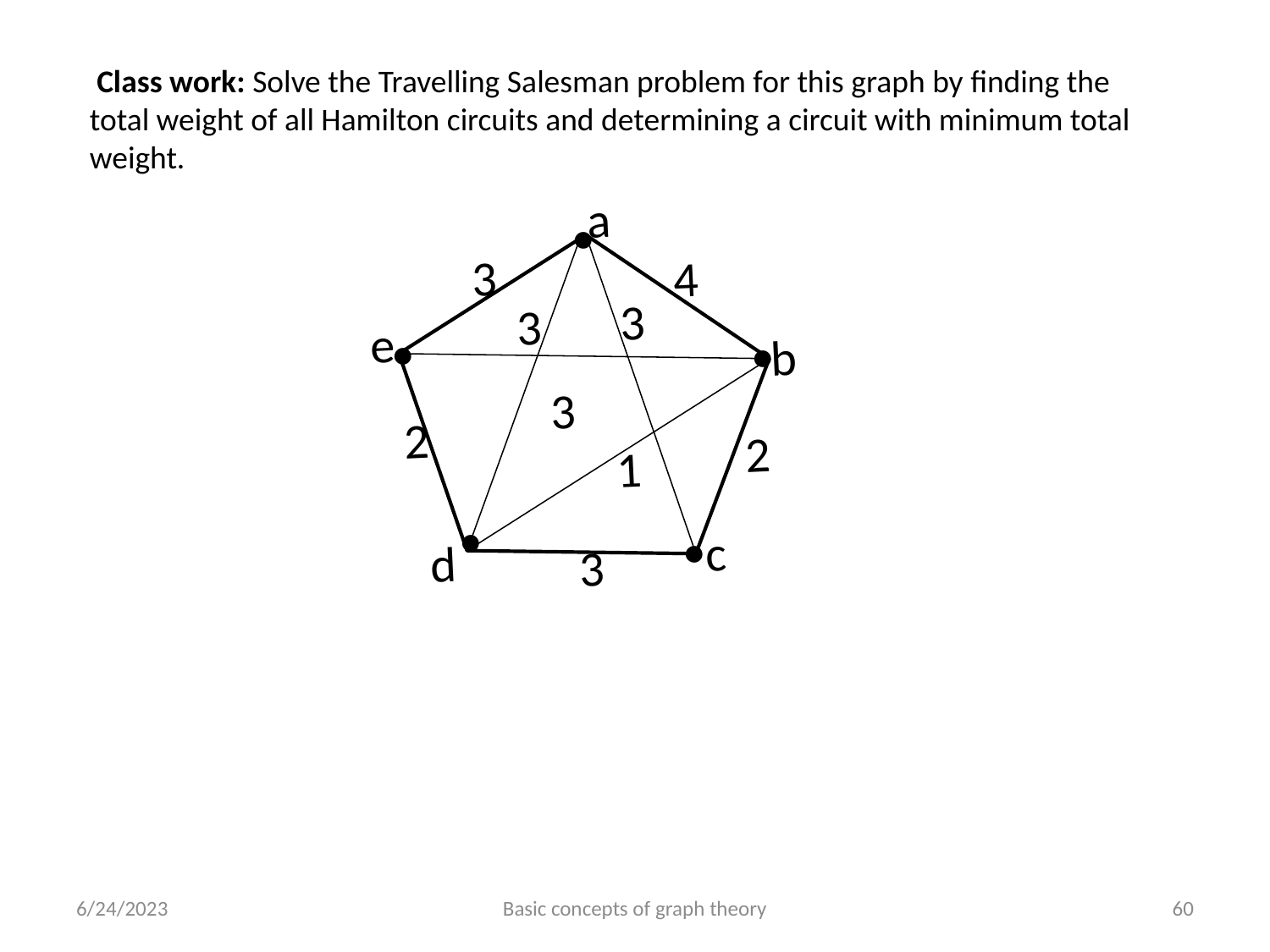

Class work: Solve the Travelling Salesman problem for this graph by finding the total weight of all Hamilton circuits and determining a circuit with minimum total weight.
a

3
4
3
3
e
b
3
2
2
1
d
c
3
•
•
•
•
•
6/24/2023
Basic concepts of graph theory
60